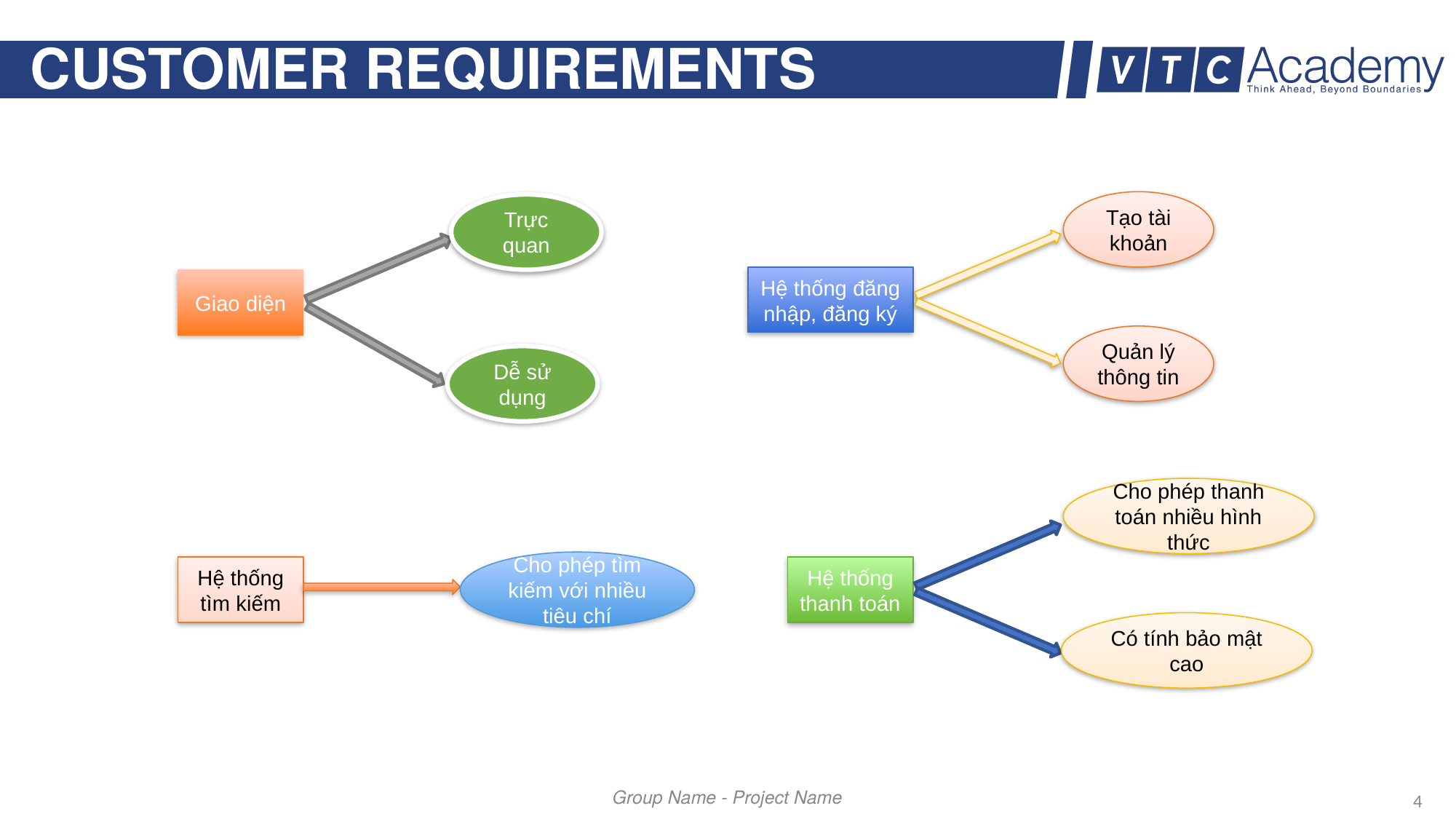

# CUSTOMER REQUIREMENTS

Tạo tài khoản
Trực quan

Hệ thống đăng nhập, đăng ký
Giao diện

Quản lý thông tin

Dễ sử dụng
Cho phép thanh toán nhiều hình thức

Cho phép tìm kiếm với nhiều tiêu chí
Hệ thống thanh toán
Hệ thống tìm kiếm

Có tính bảo mật cao

4